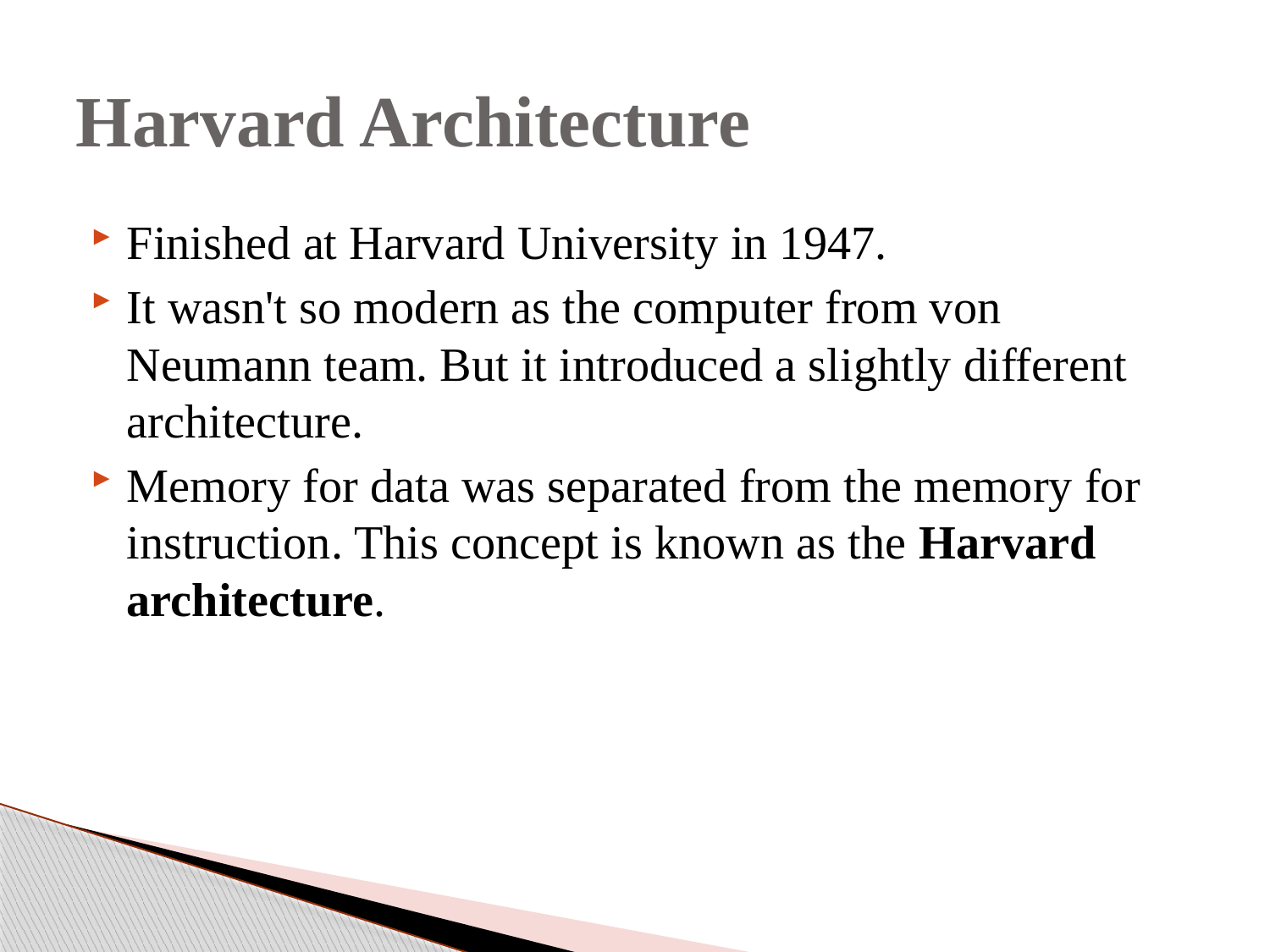

# Harvard Architecture
Finished at Harvard University in 1947.
It wasn't so modern as the computer from von Neumann team. But it introduced a slightly different architecture.
Memory for data was separated from the memory for instruction. This concept is known as the Harvard architecture.